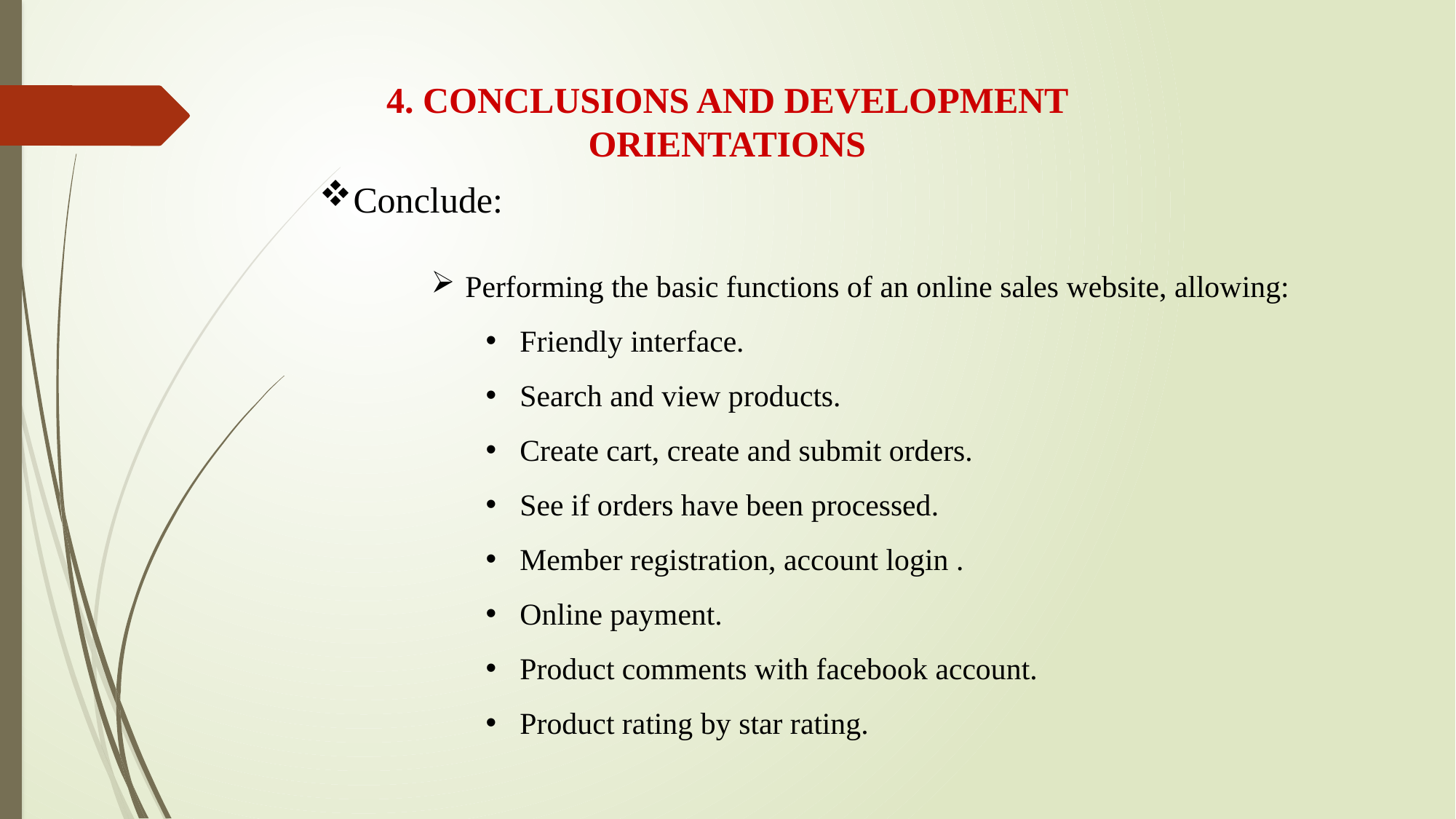

4. CONCLUSIONS AND DEVELOPMENT ORIENTATIONS
Conclude:
Performing the basic functions of an online sales website, allowing:
Friendly interface.
Search and view products.
Create cart, create and submit orders.
See if orders have been processed.
Member registration, account login .
Online payment.
Product comments with facebook account.
Product rating by star rating.